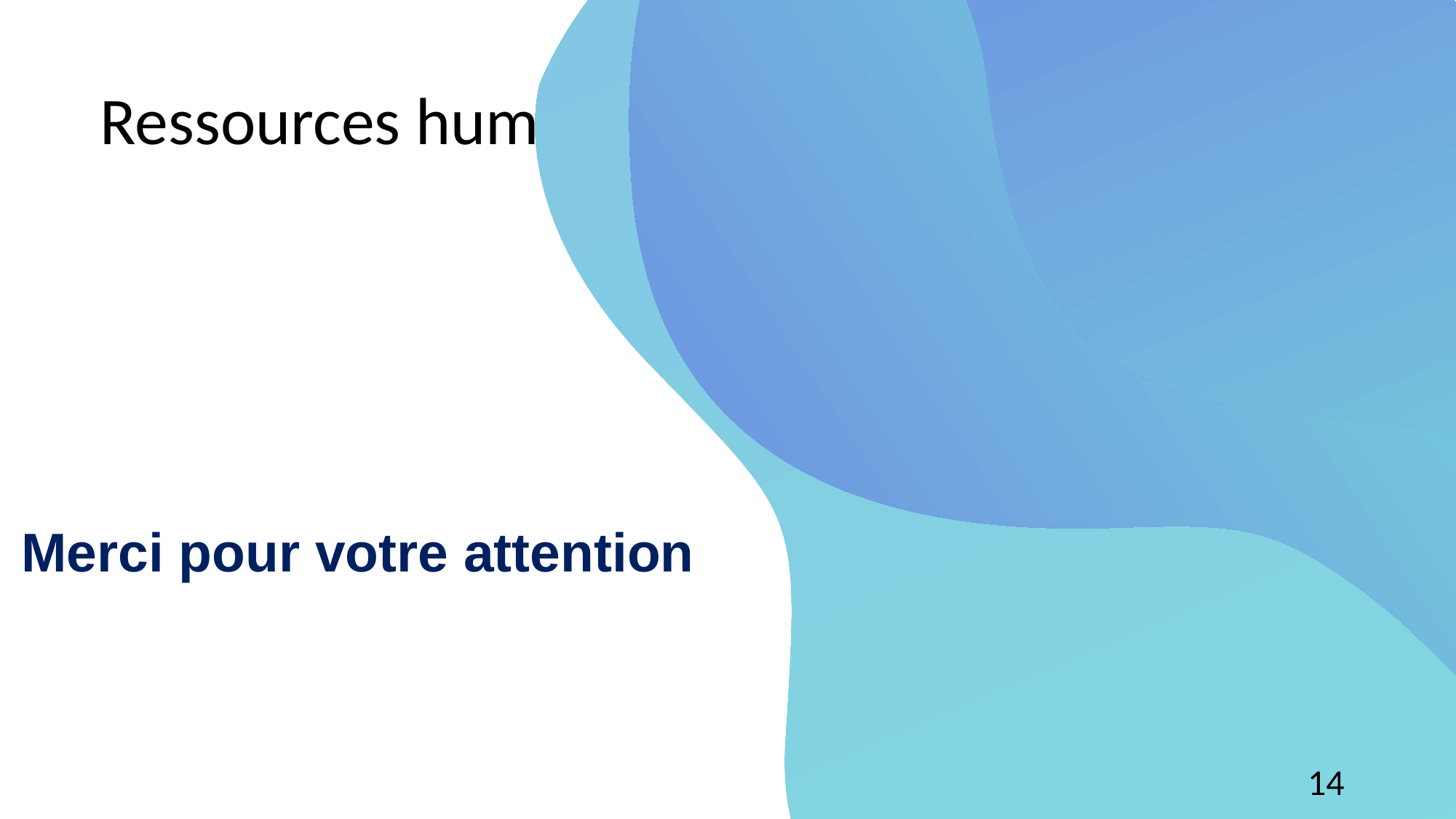

# Ressources humaines : diapositive 10
Merci pour votre attention
14